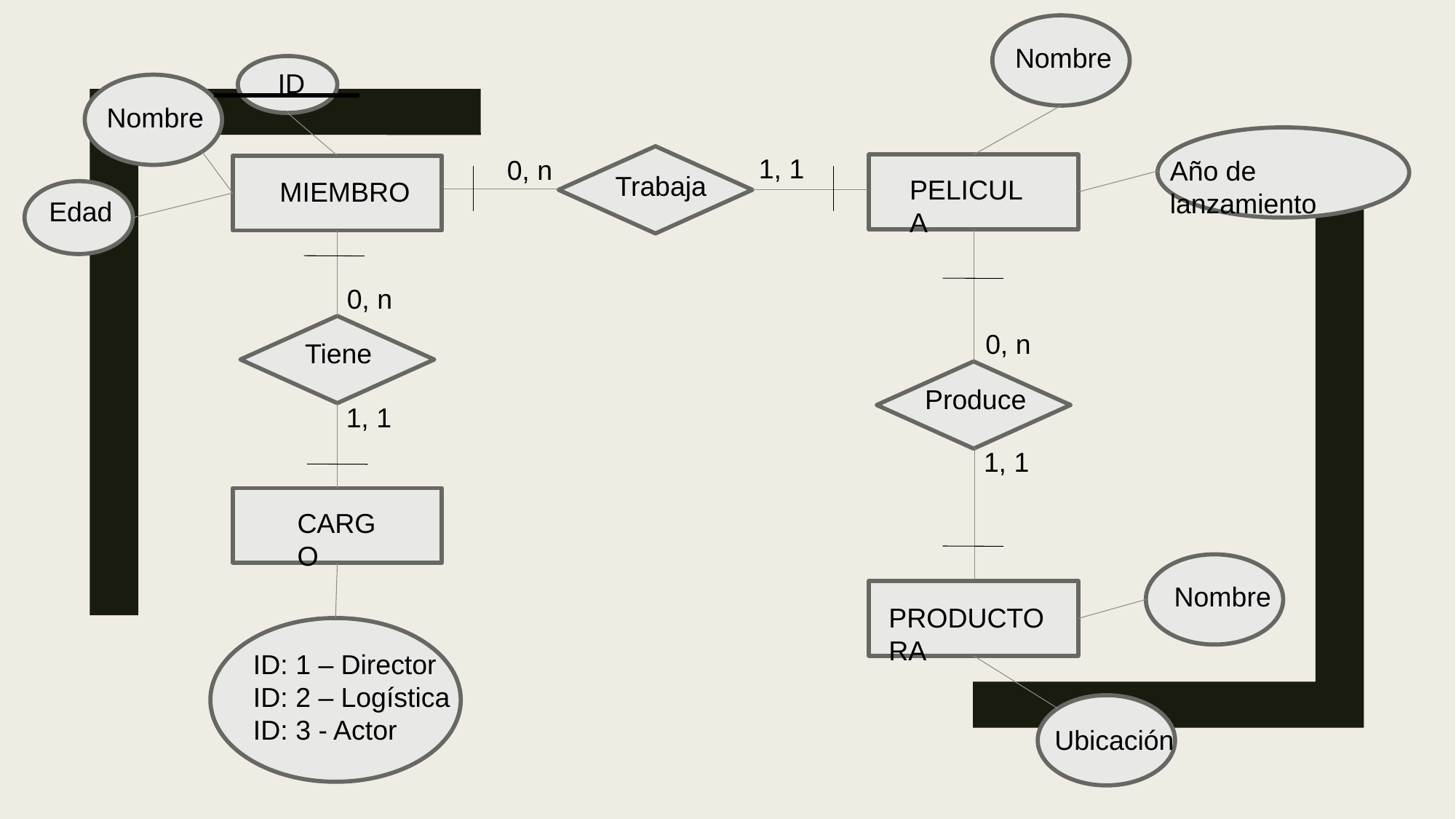

Nombre

ID

Nombre

Año de lanzamiento

Trabaja
PELICULA
MIEMBRO

Edad

Tiene

Produce

CARGO

Nombre

PRODUCTORA

ID: 1 – Director
ID: 2 – Logística
ID: 3 - Actor

Ubicación
1, 1
0, n
0, n
0, n
1, 1
1, 1